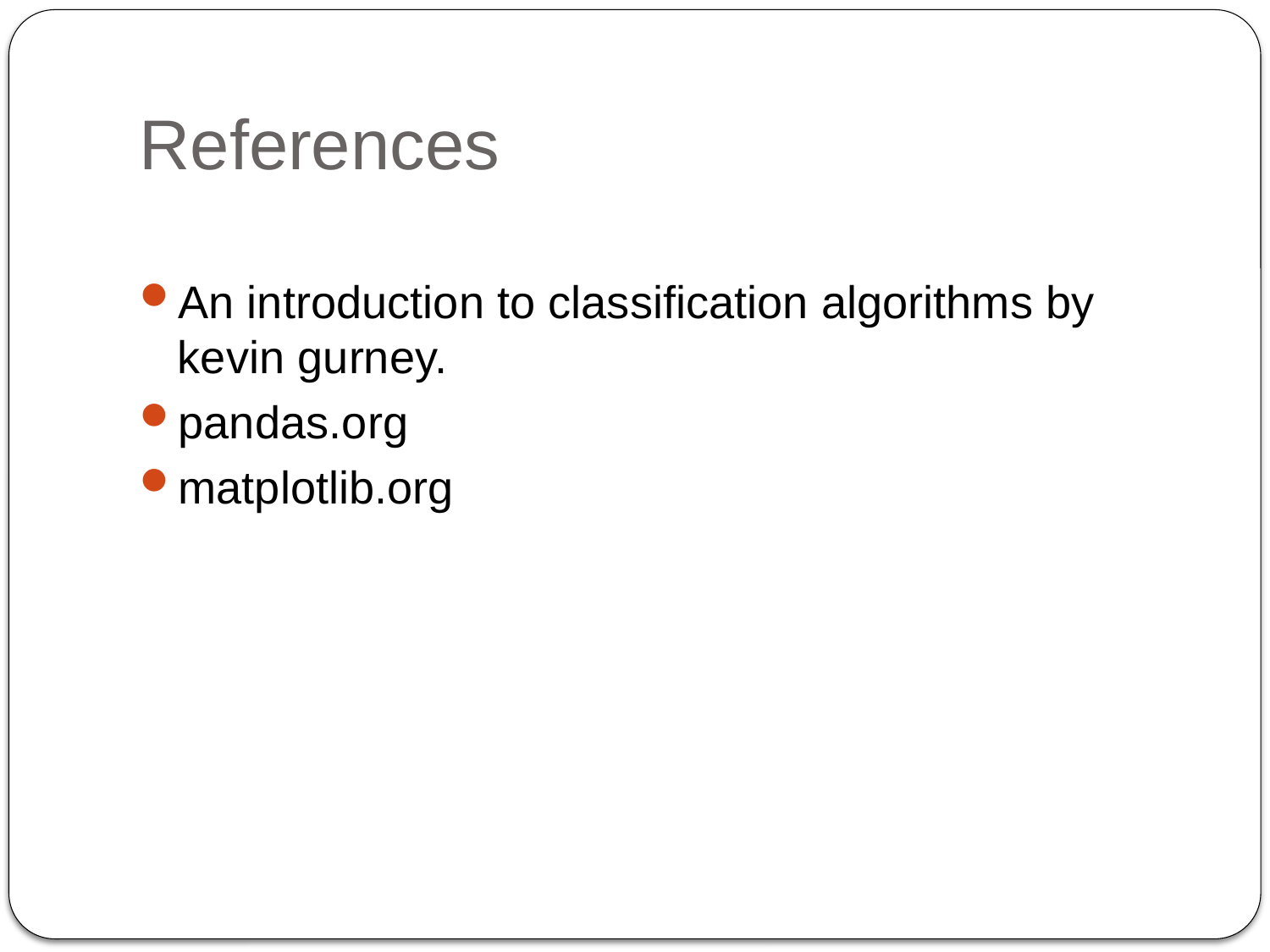

# References

An introduction to classification algorithms by kevin gurney.
pandas.org
matplotlib.org